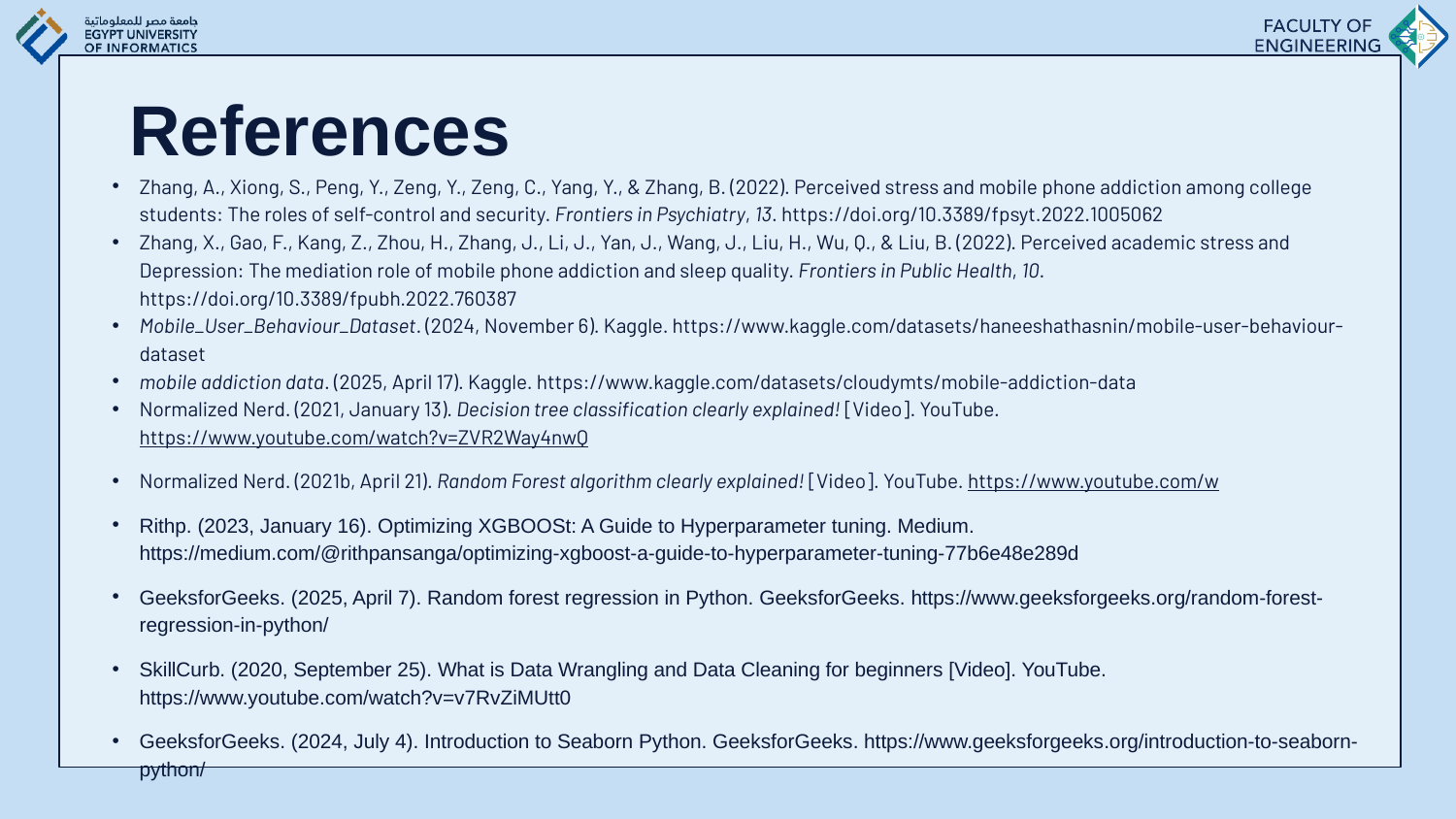

# References
Zhang, A., Xiong, S., Peng, Y., Zeng, Y., Zeng, C., Yang, Y., & Zhang, B. (2022). Perceived stress and mobile phone addiction among college students: The roles of self-control and security. Frontiers in Psychiatry, 13. https://doi.org/10.3389/fpsyt.2022.1005062
Zhang, X., Gao, F., Kang, Z., Zhou, H., Zhang, J., Li, J., Yan, J., Wang, J., Liu, H., Wu, Q., & Liu, B. (2022). Perceived academic stress and Depression: The mediation role of mobile phone addiction and sleep quality. Frontiers in Public Health, 10. https://doi.org/10.3389/fpubh.2022.760387
Mobile_User_Behaviour_Dataset. (2024, November 6). Kaggle. https://www.kaggle.com/datasets/haneeshathasnin/mobile-user-behaviour-dataset
mobile addiction data. (2025, April 17). Kaggle. https://www.kaggle.com/datasets/cloudymts/mobile-addiction-data
Normalized Nerd. (2021, January 13). Decision tree classification clearly explained! [Video]. YouTube. https://www.youtube.com/watch?v=ZVR2Way4nwQ
Normalized Nerd. (2021b, April 21). Random Forest algorithm clearly explained! [Video]. YouTube. https://www.youtube.com/w
Rithp. (2023, January 16). Optimizing XGBOOSt: A Guide to Hyperparameter tuning. Medium. https://medium.com/@rithpansanga/optimizing-xgboost-a-guide-to-hyperparameter-tuning-77b6e48e289d
GeeksforGeeks. (2025, April 7). Random forest regression in Python. GeeksforGeeks. https://www.geeksforgeeks.org/random-forest-regression-in-python/
SkillCurb. (2020, September 25). What is Data Wrangling and Data Cleaning for beginners [Video]. YouTube. https://www.youtube.com/watch?v=v7RvZiMUtt0
GeeksforGeeks. (2024, July 4). Introduction to Seaborn Python. GeeksforGeeks. https://www.geeksforgeeks.org/introduction-to-seaborn-python/